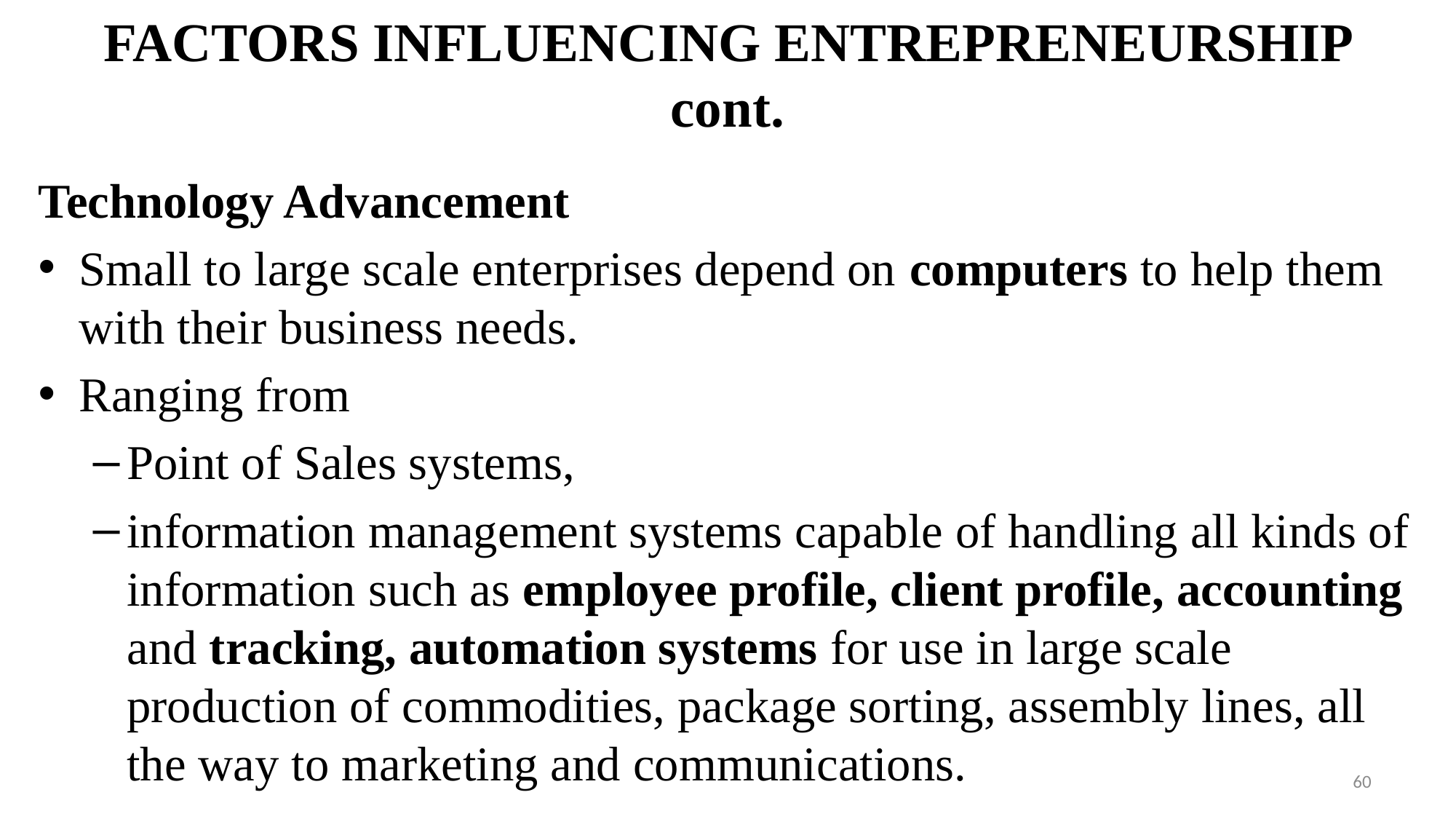

# FACTORS INFLUENCING ENTREPRENEURSHIP cont.
Technology Advancement
Small to large scale enterprises depend on computers to help them with their business needs.
Ranging from
Point of Sales systems,
information management systems capable of handling all kinds of information such as employee profile, client profile, accounting and tracking, automation systems for use in large scale production of commodities, package sorting, assembly lines, all the way to marketing and communications.

60